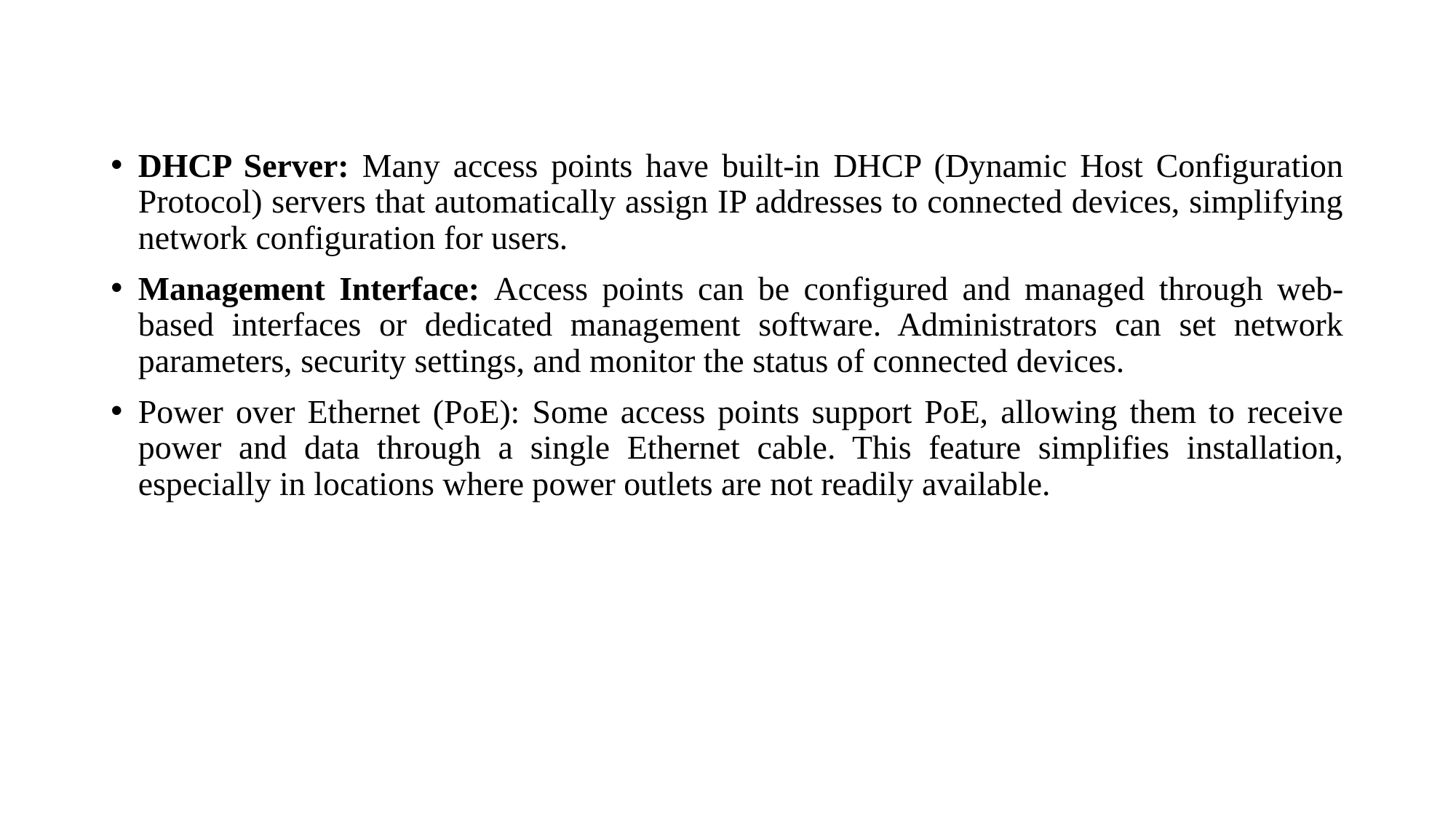

#
DHCP Server: Many access points have built-in DHCP (Dynamic Host Configuration Protocol) servers that automatically assign IP addresses to connected devices, simplifying network configuration for users.
Management Interface: Access points can be configured and managed through web-based interfaces or dedicated management software. Administrators can set network parameters, security settings, and monitor the status of connected devices.
Power over Ethernet (PoE): Some access points support PoE, allowing them to receive power and data through a single Ethernet cable. This feature simplifies installation, especially in locations where power outlets are not readily available.